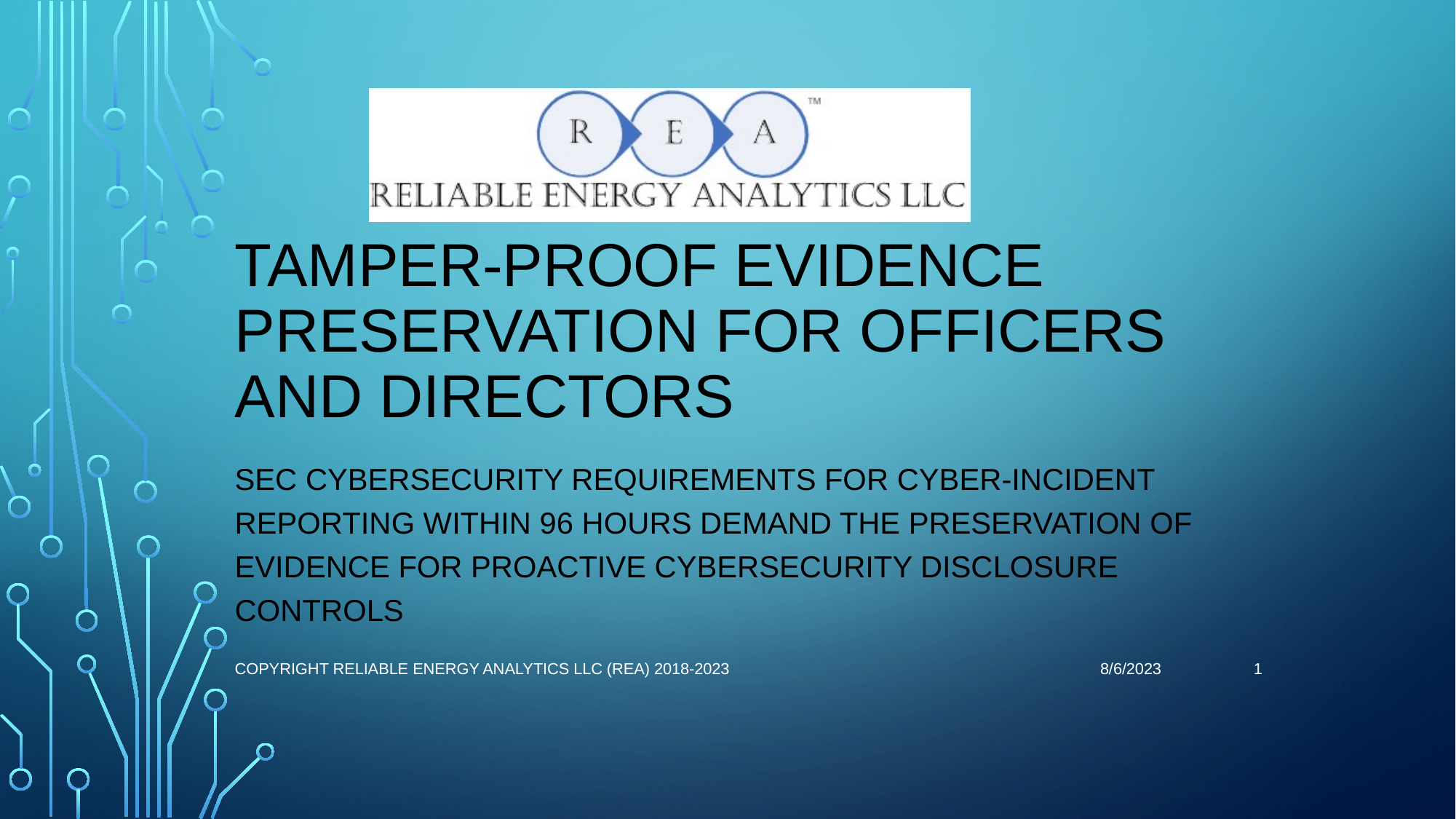

# Tamper-proof Evidence preservation for Officers and Directors
SEC Cybersecurity Requirements for cyber-incident reporting Within 96 hours Demand the preservation of Evidence for PROACTIVE Cybersecurity DISCLOSURE Controls
1
Copyright Reliable Energy Analytics LLC (REA) 2018-2023
8/6/2023